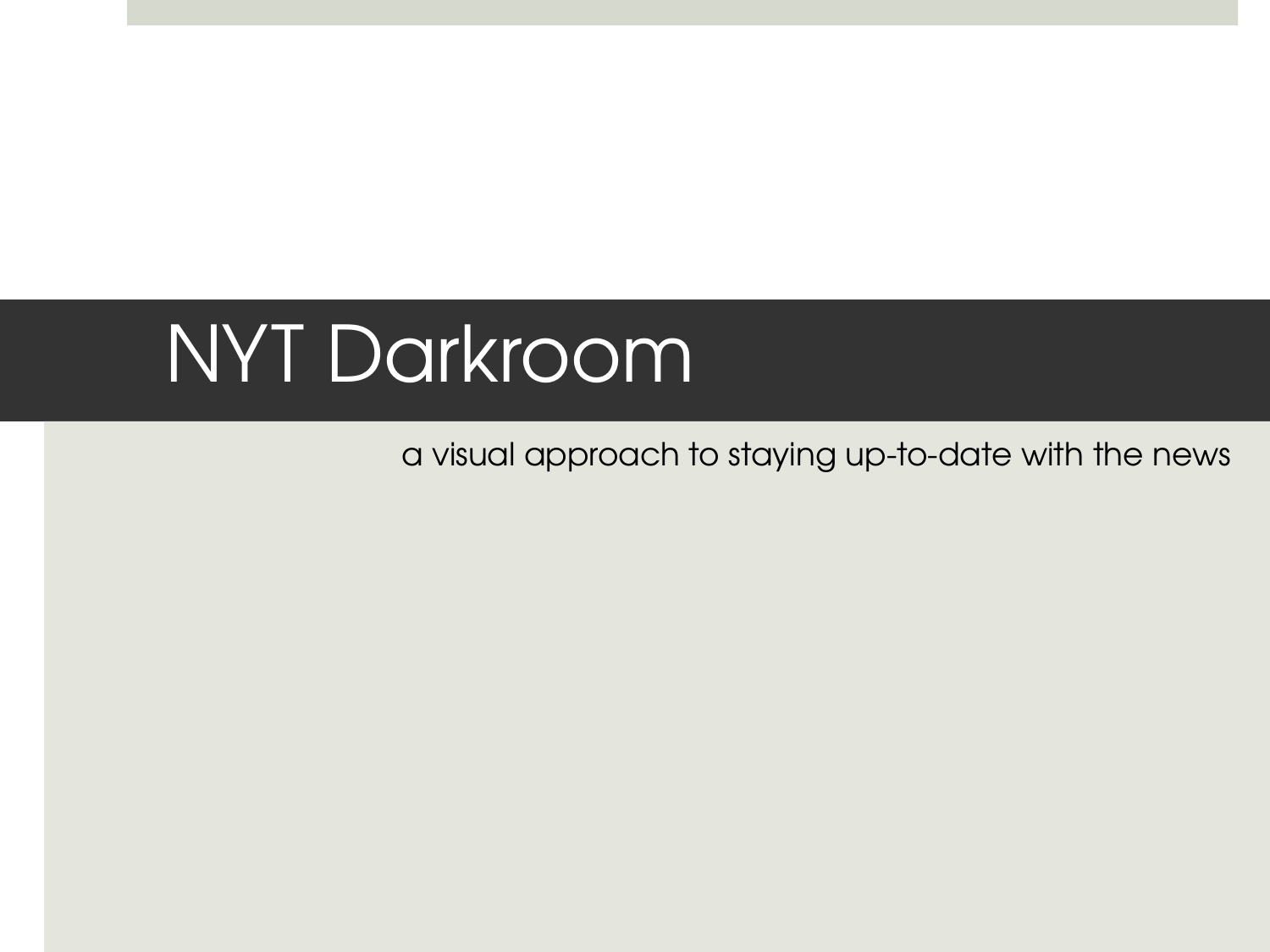

# NYT Darkroom
a visual approach to staying up-to-date with the news